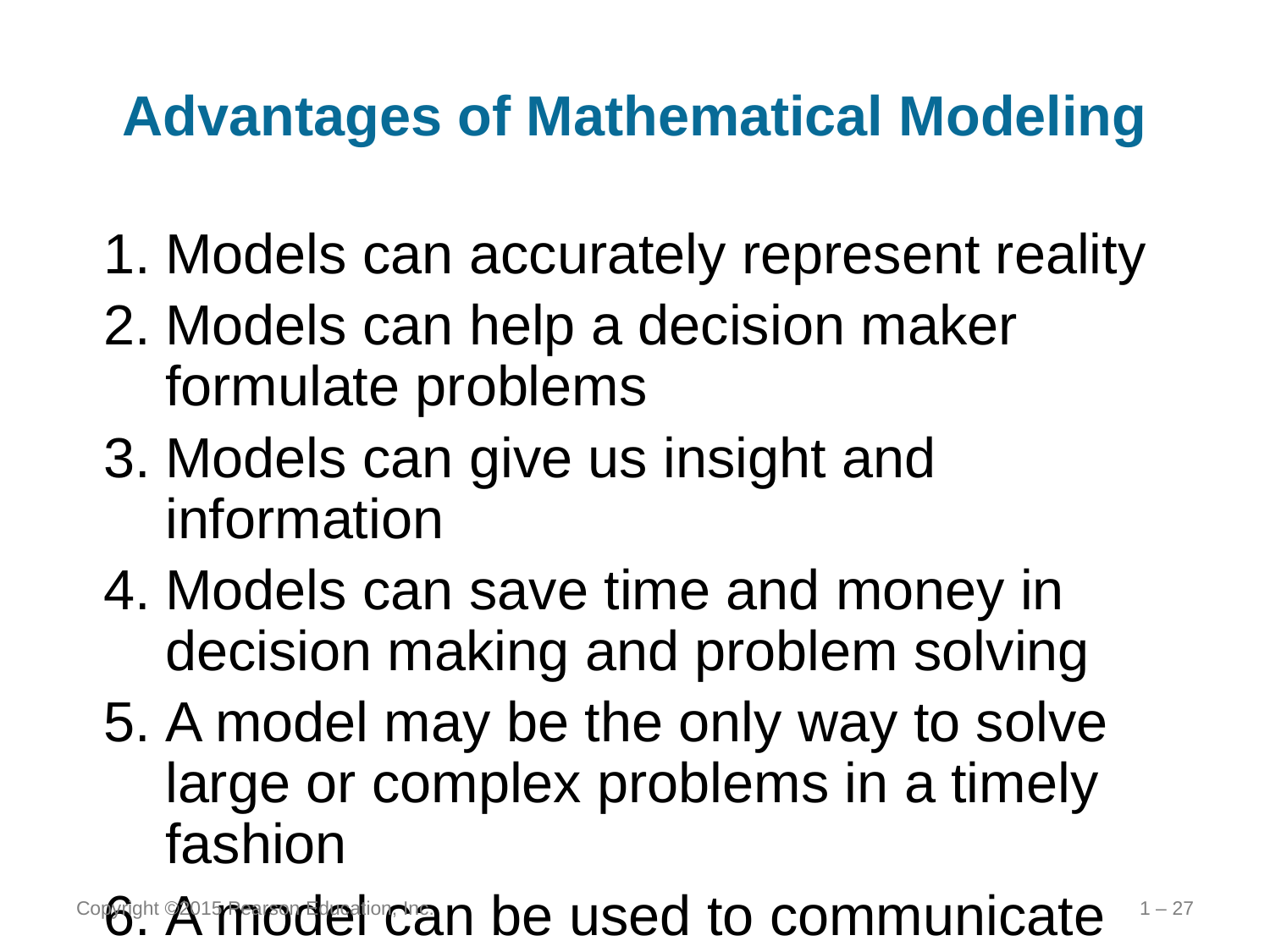

# Advantages of Mathematical Modeling
Models can accurately represent reality
Models can help a decision maker formulate problems
Models can give us insight and information
Models can save time and money in decision making and problem solving
A model may be the only way to solve large or complex problems in a timely fashion
A model can be used to communicate problems and solutions to others
Copyright ©2015 Pearson Education, Inc.
1 – 27